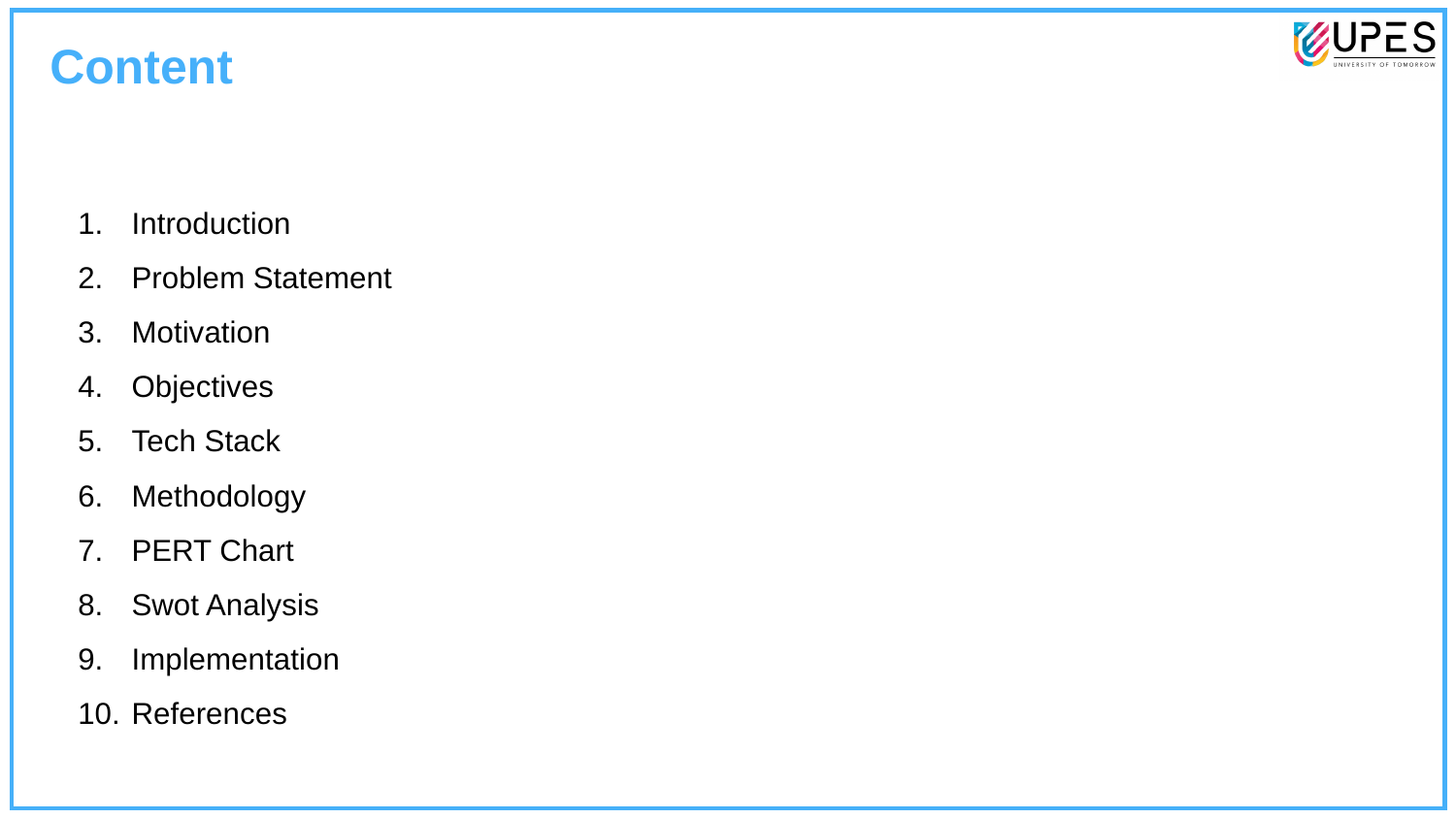

Content
Introduction
Problem Statement
Motivation
Objectives
Tech Stack
Methodology
PERT Chart
Swot Analysis
Implementation
References